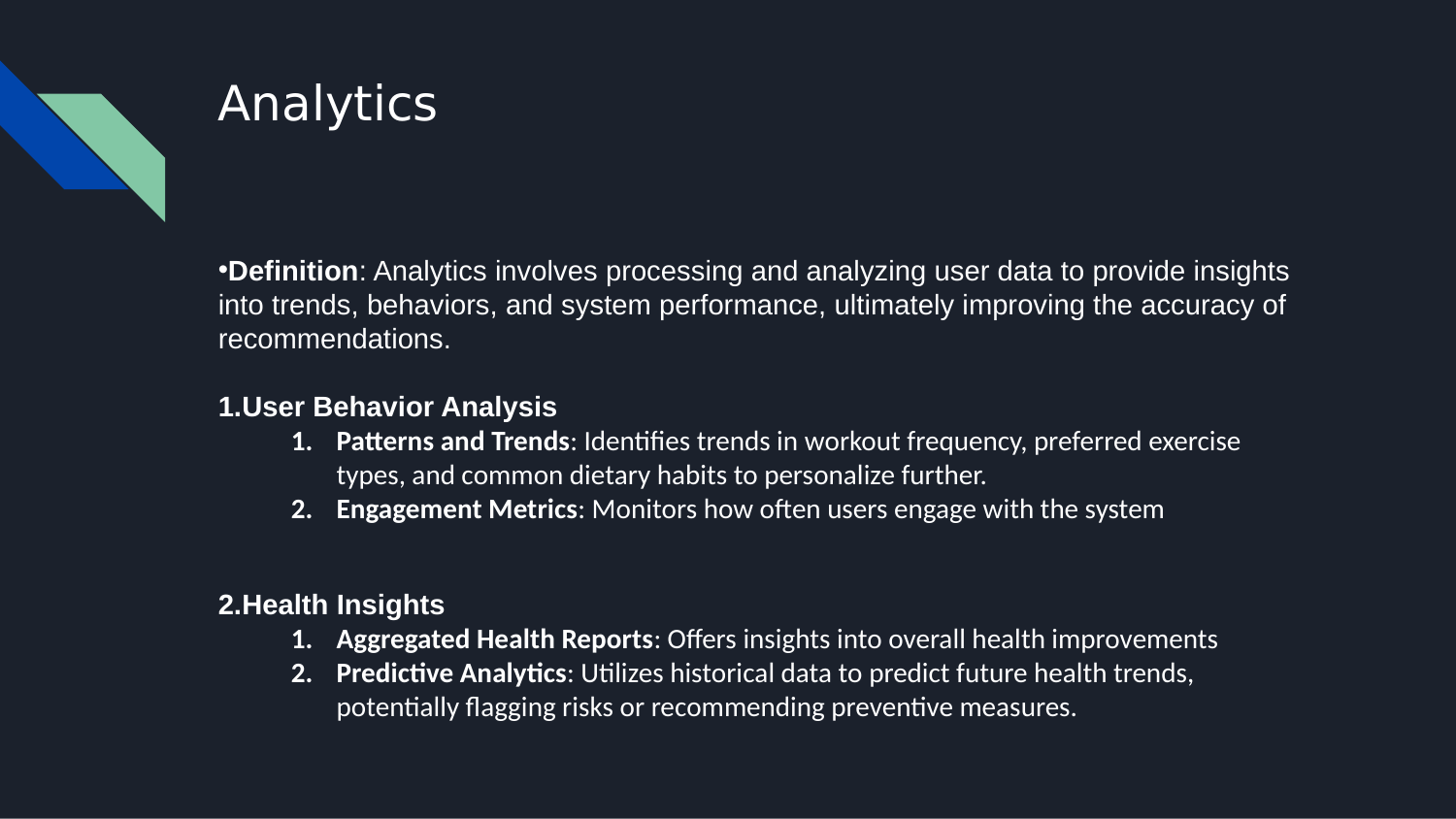

# Analytics

Definition: Analytics involves processing and analyzing user data to provide insights into trends, behaviors, and system performance, ultimately improving the accuracy of recommendations.

User Behavior Analysis
Patterns and Trends: Identifies trends in workout frequency, preferred exercise types, and common dietary habits to personalize further.
Engagement Metrics: Monitors how often users engage with the system

Health Insights
Aggregated Health Reports: Offers insights into overall health improvements
Predictive Analytics: Utilizes historical data to predict future health trends, potentially flagging risks or recommending preventive measures.